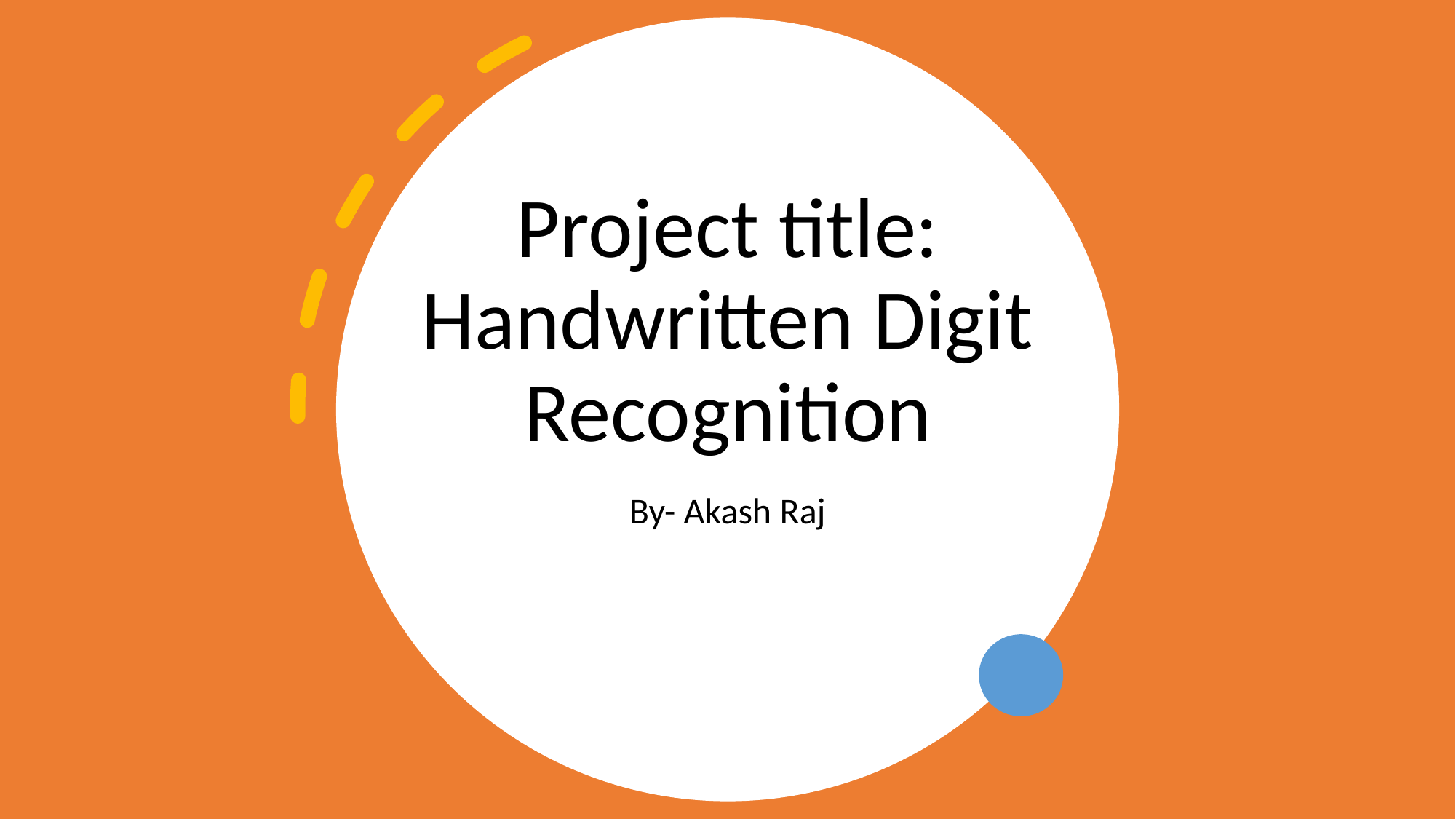

# Project title: Handwritten Digit Recognition
By- Akash Raj